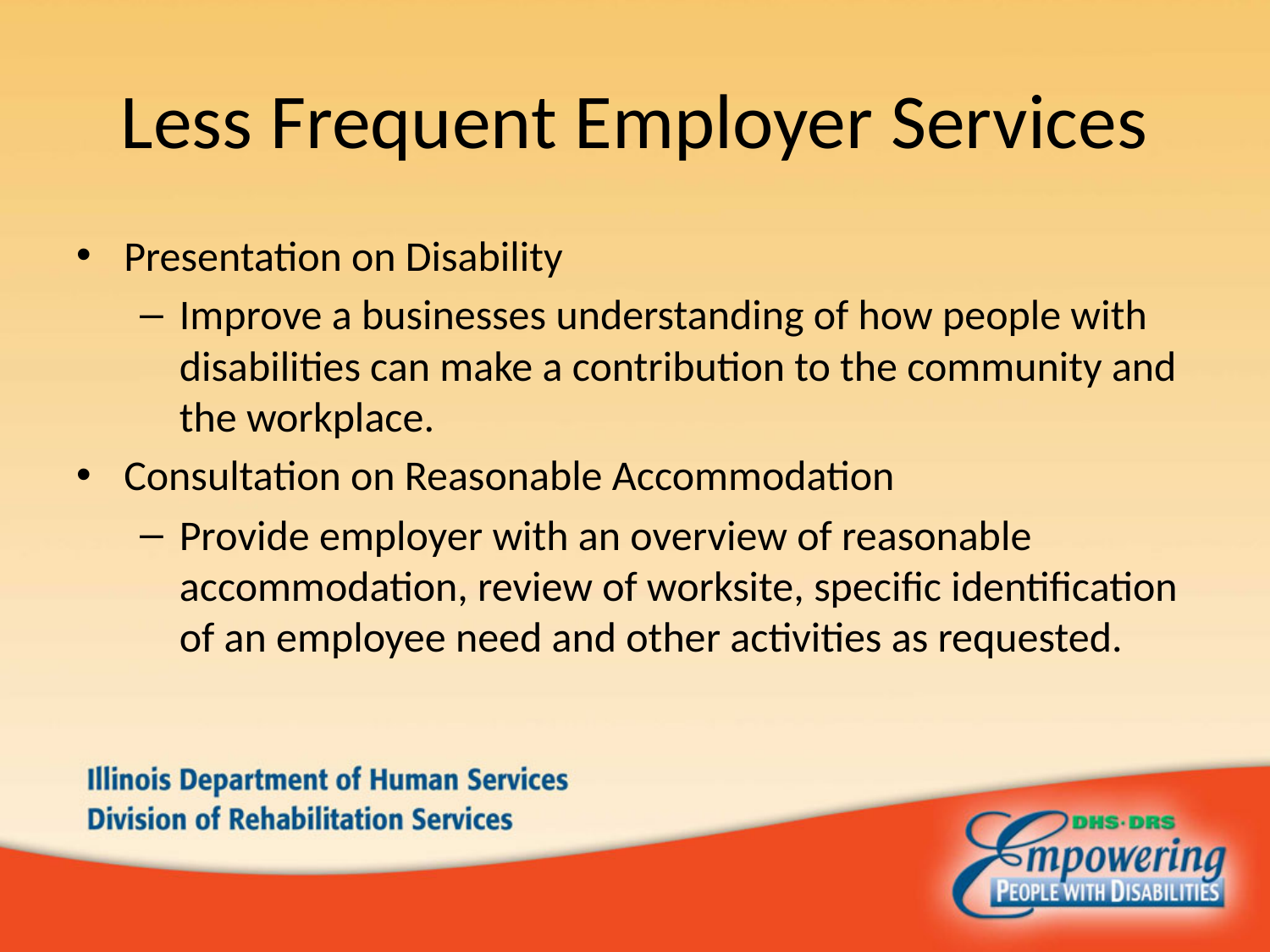

# Less Frequent Employer Services
Presentation on Disability
Improve a businesses understanding of how people with disabilities can make a contribution to the community and the workplace.
Consultation on Reasonable Accommodation
Provide employer with an overview of reasonable accommodation, review of worksite, specific identification of an employee need and other activities as requested.